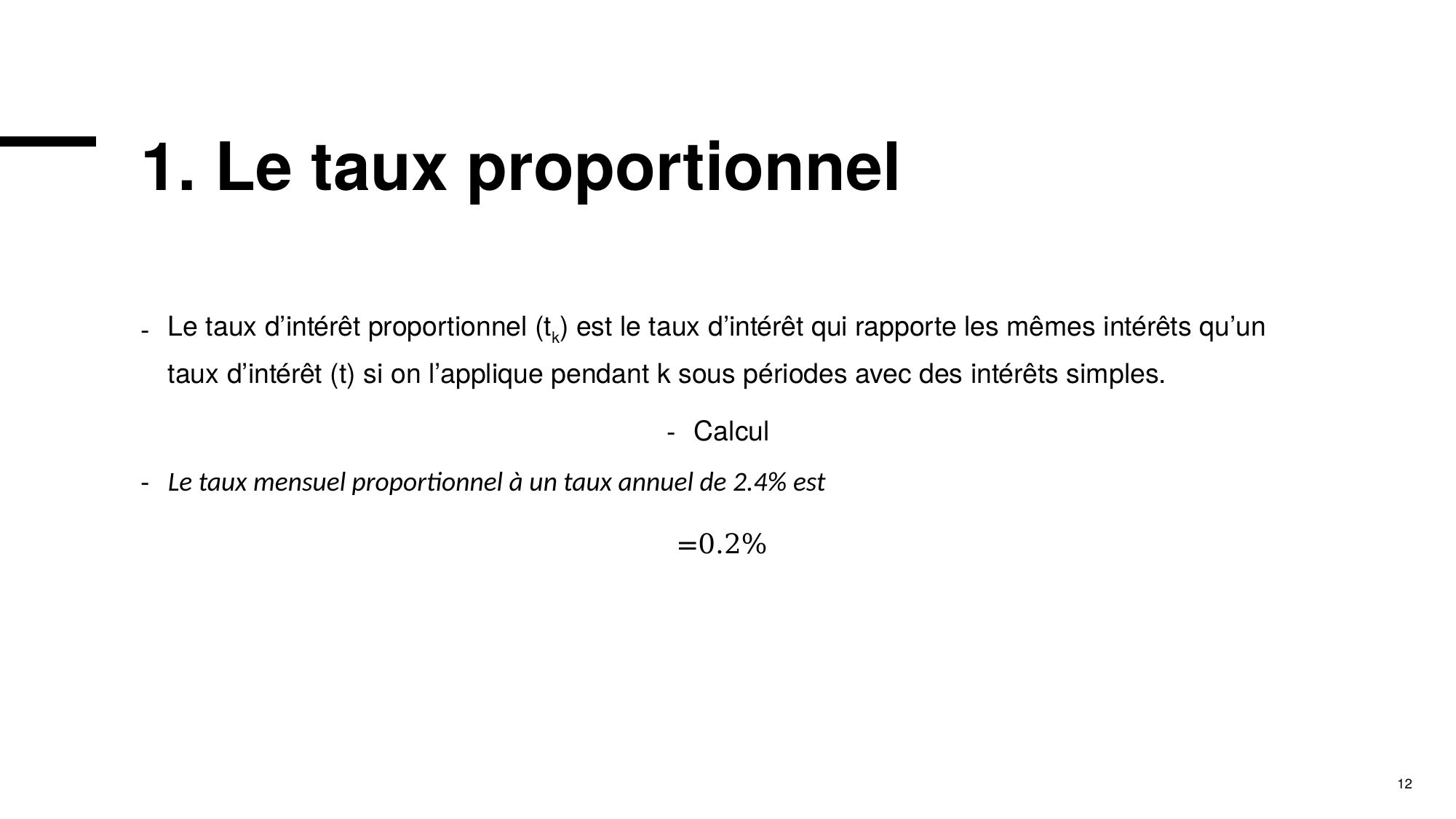

# 1. Le taux proportionnel
Le taux d’intérêt proportionnel (tk) est le taux d’intérêt qui rapporte les mêmes intérêts qu’un taux d’intérêt (t) si on l’applique pendant k sous périodes avec des intérêts simples.
Calcul
Le taux mensuel proportionnel à un taux annuel de 2.4% est
=0.2%

12